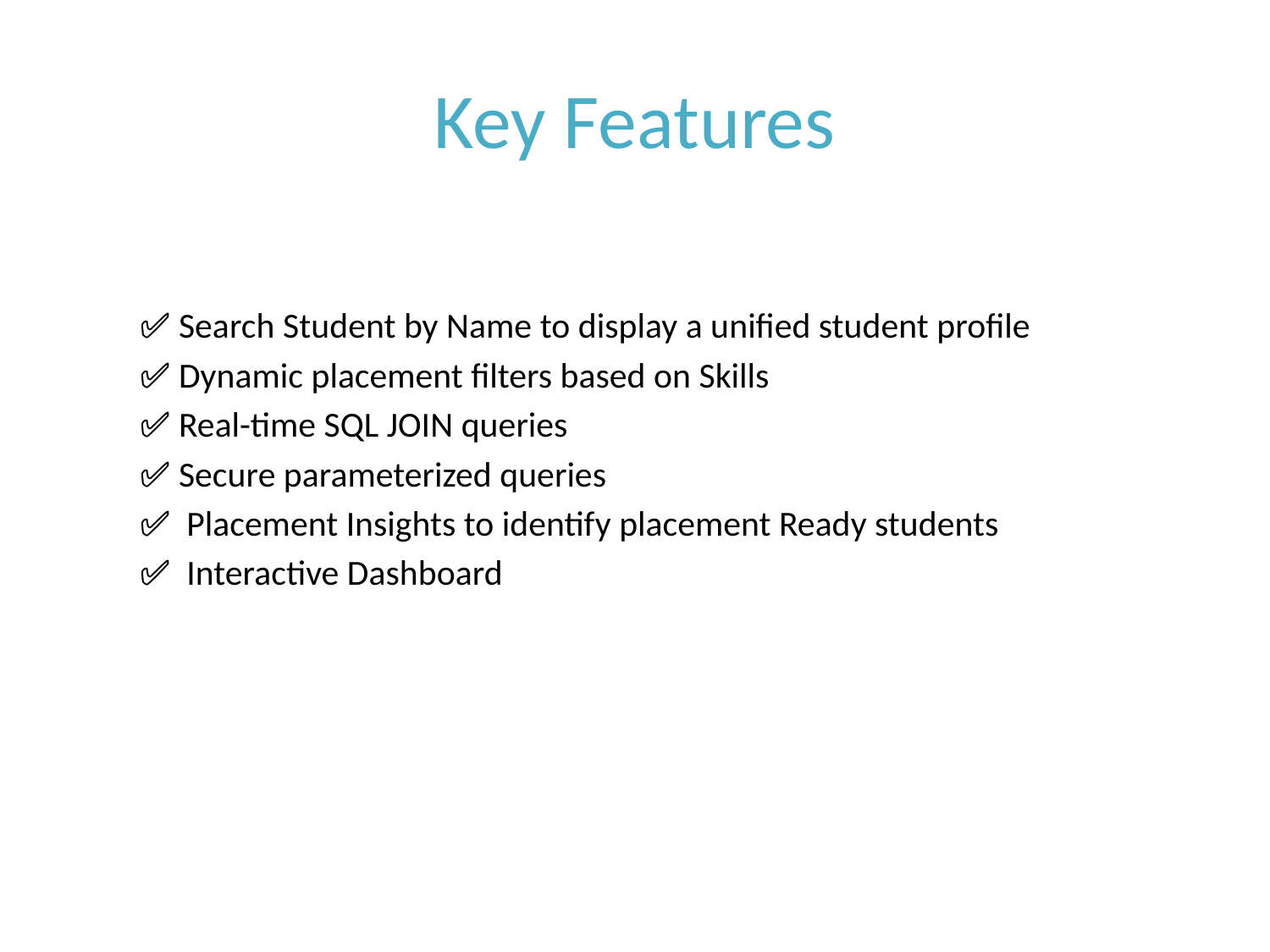

# Key Features

✅ Search Student by Name to display a unified student profile
✅ Dynamic placement filters based on Skills
✅ Real-time SQL JOIN queries
✅ Secure parameterized queries
✅  Placement Insights to identify placement Ready students
✅  Interactive Dashboard